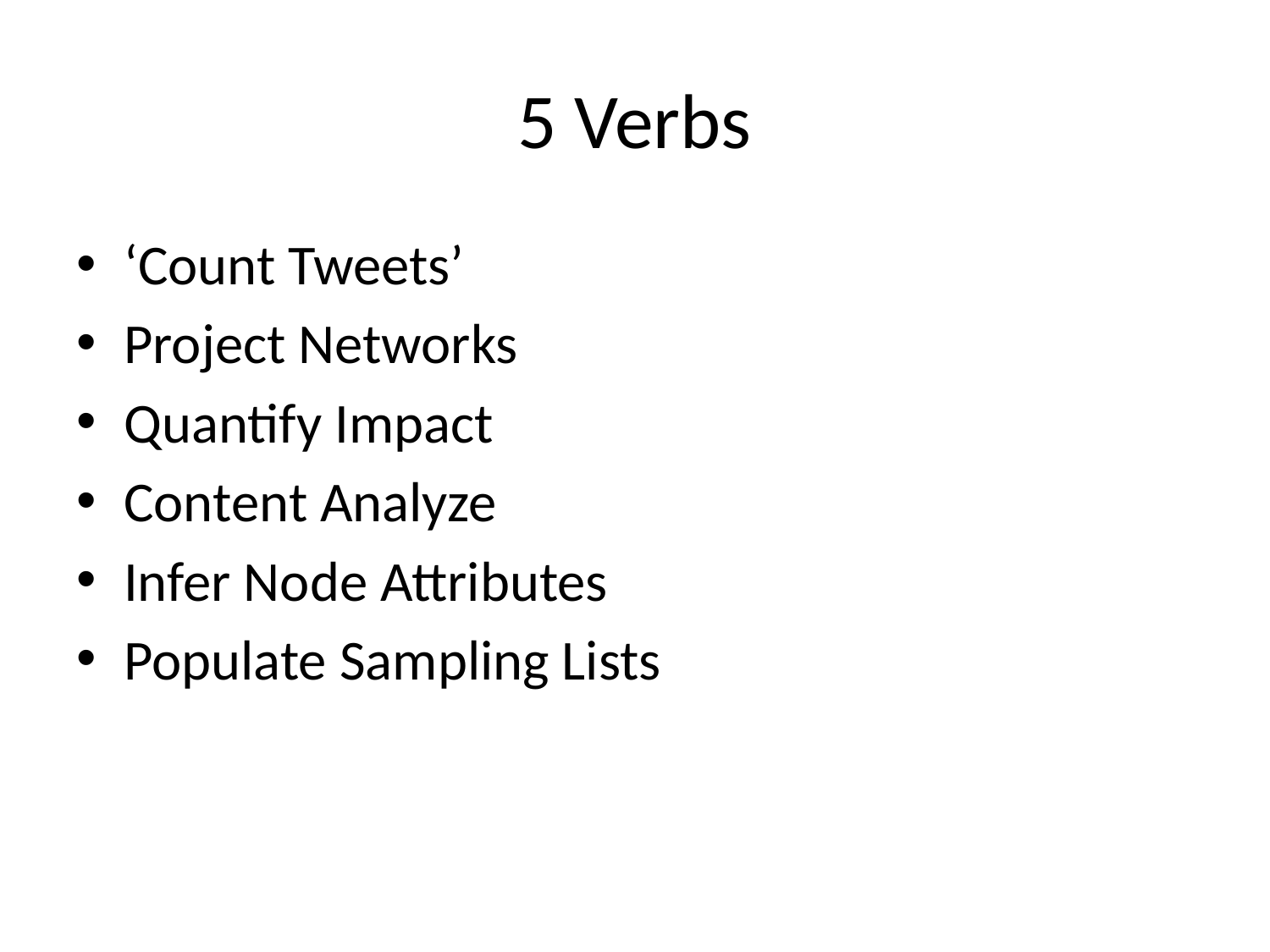

# 5 Verbs
‘Count Tweets’
Project Networks
Quantify Impact
Content Analyze
Infer Node Attributes
Populate Sampling Lists